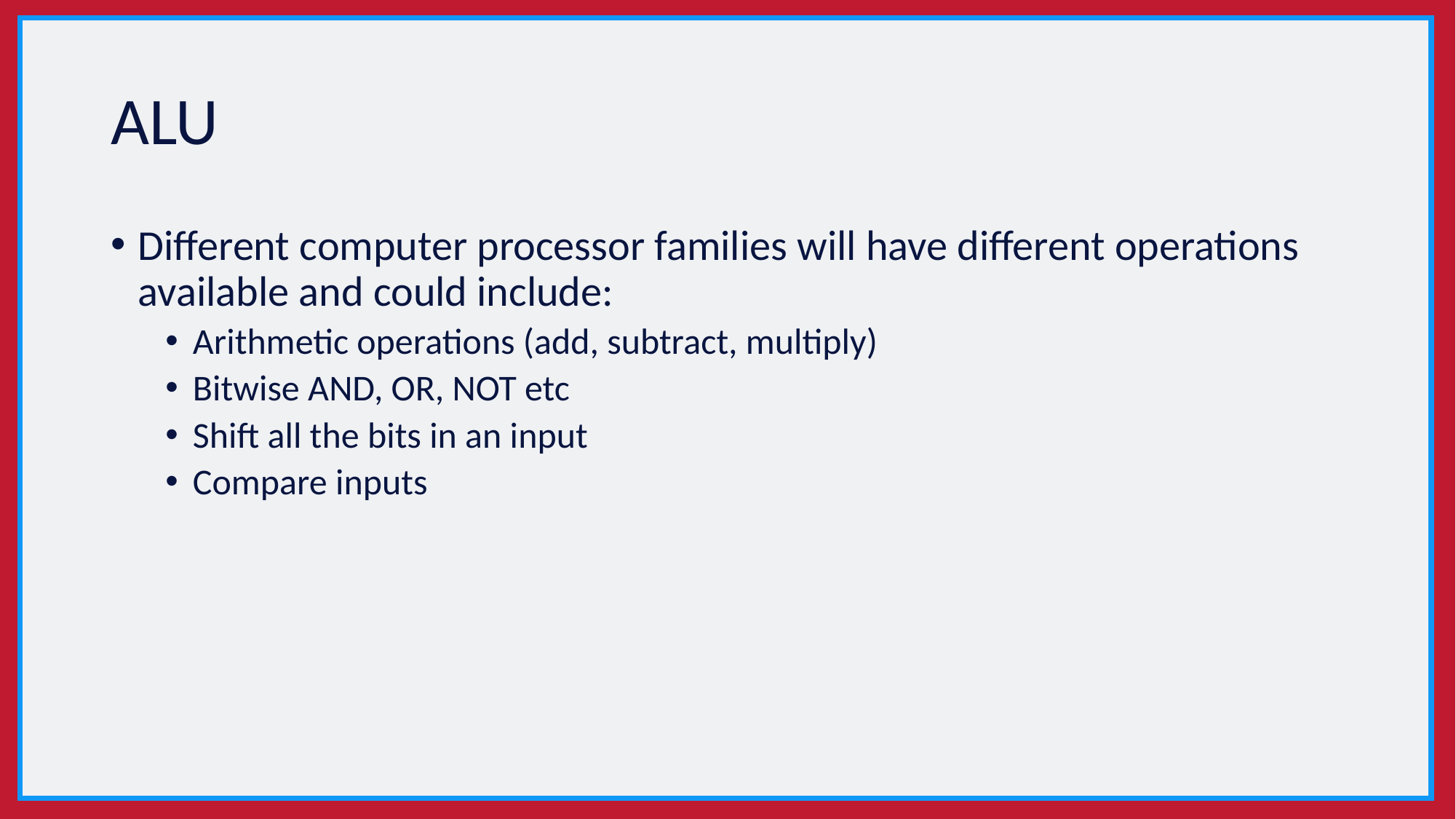

# ALU
Different computer processor families will have different operations available and could include:
Arithmetic operations (add, subtract, multiply)
Bitwise AND, OR, NOT etc
Shift all the bits in an input
Compare inputs